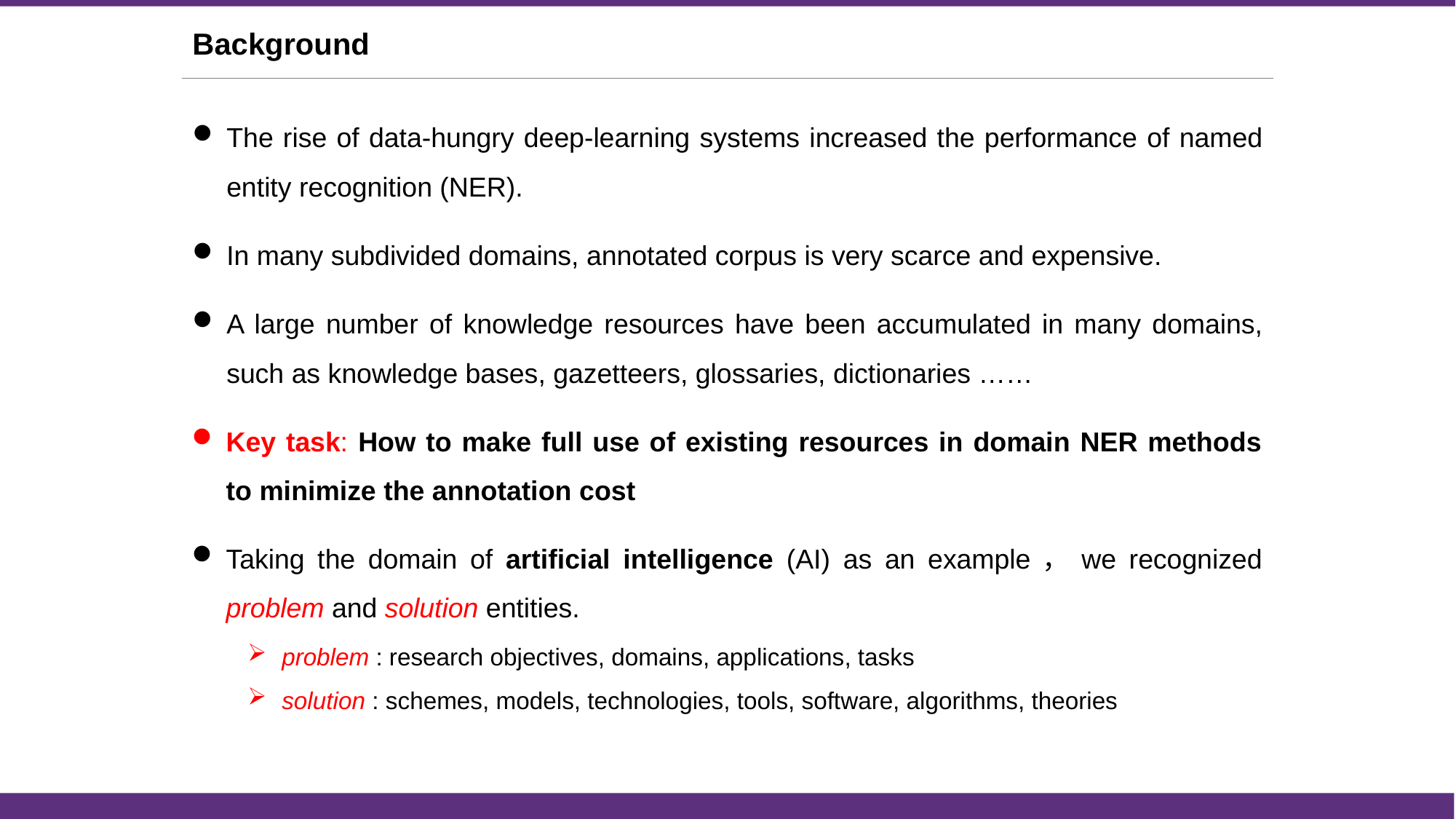

Background
The rise of data-hungry deep-learning systems increased the performance of named entity recognition (NER).
In many subdivided domains, annotated corpus is very scarce and expensive.
A large number of knowledge resources have been accumulated in many domains, such as knowledge bases, gazetteers, glossaries, dictionaries ……
Key task: How to make full use of existing resources in domain NER methods to minimize the annotation cost
Taking the domain of artificial intelligence (AI) as an example，we recognized problem and solution entities.
problem : research objectives, domains, applications, tasks
solution : schemes, models, technologies, tools, software, algorithms, theories